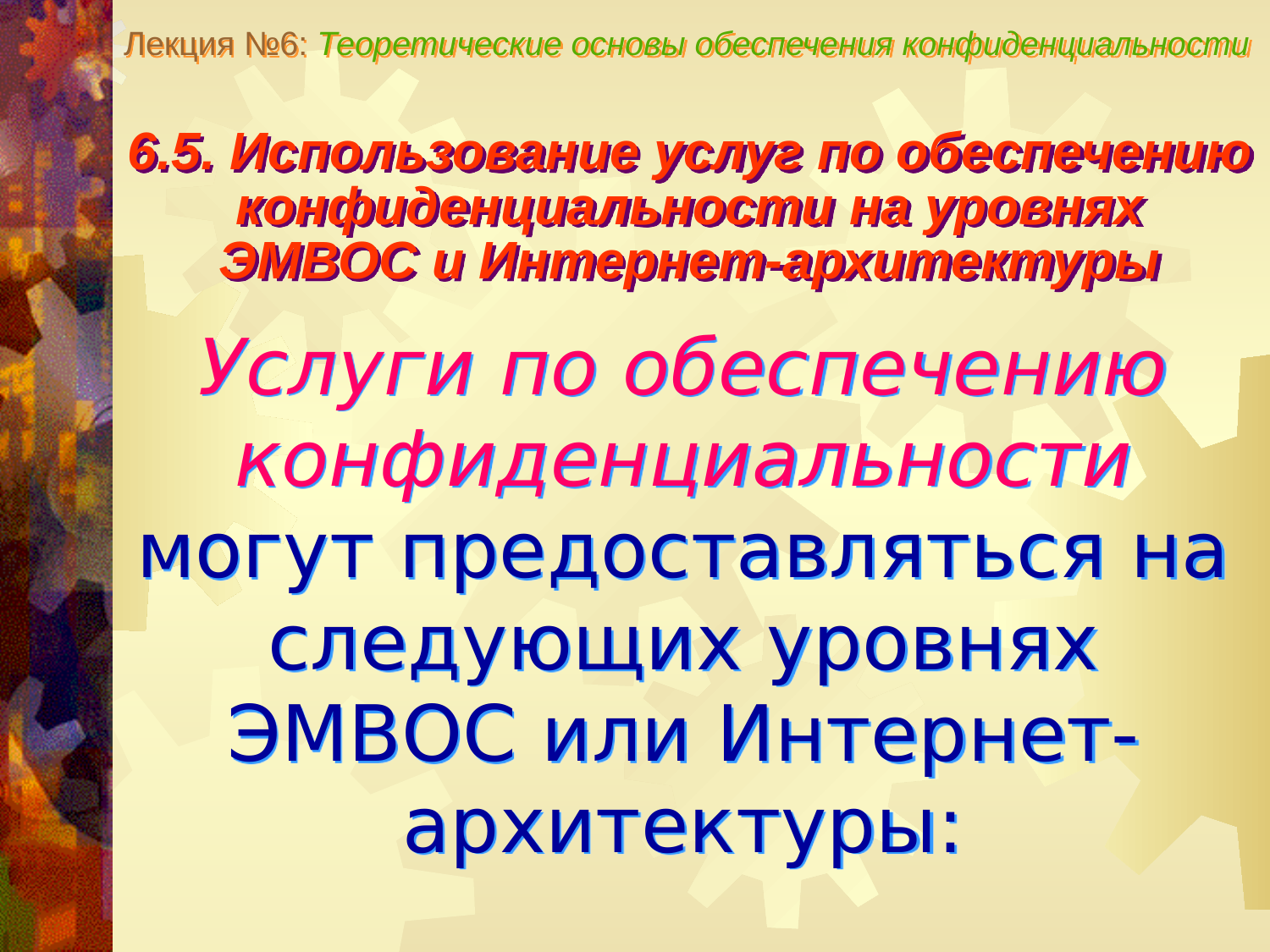

Лекция №6: Теоретические основы обеспечения конфиденциальности
6.5. Использование услуг по обеспечению конфиденциальности на уровнях
ЭМВОС и Интернет-архитектуры
Услуги по обеспечению конфиденциальности могут предоставляться на следующих уровнях ЭМВОС или Интернет-архитектуры: